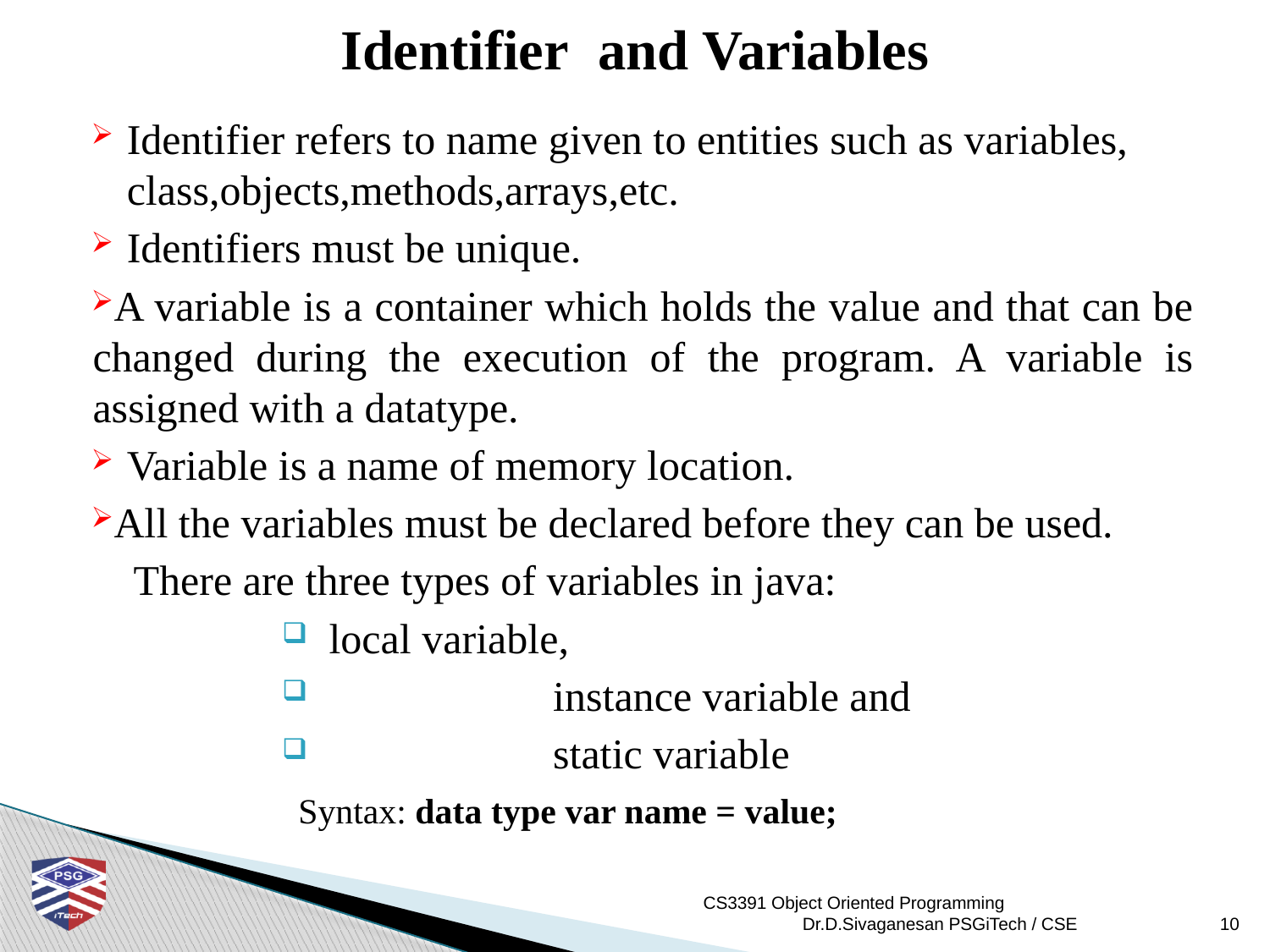

# Identifier  and Variables
Identifier refers to name given to entities such as variables, class,objects,methods,arrays,etc.
Identifiers must be unique.
A variable is a container which holds the value and that can be changed during the execution of the program. A variable is assigned with a datatype.
Variable is a name of memory location.
All the variables must be declared before they can be used.
    There are three types of variables in java:
  local variable,
	instance variable and
	static variable

Syntax: data type var name = value;
CS3391 Object Oriented Programming                Dr.D.Sivaganesan PSGiTech / CSE
10